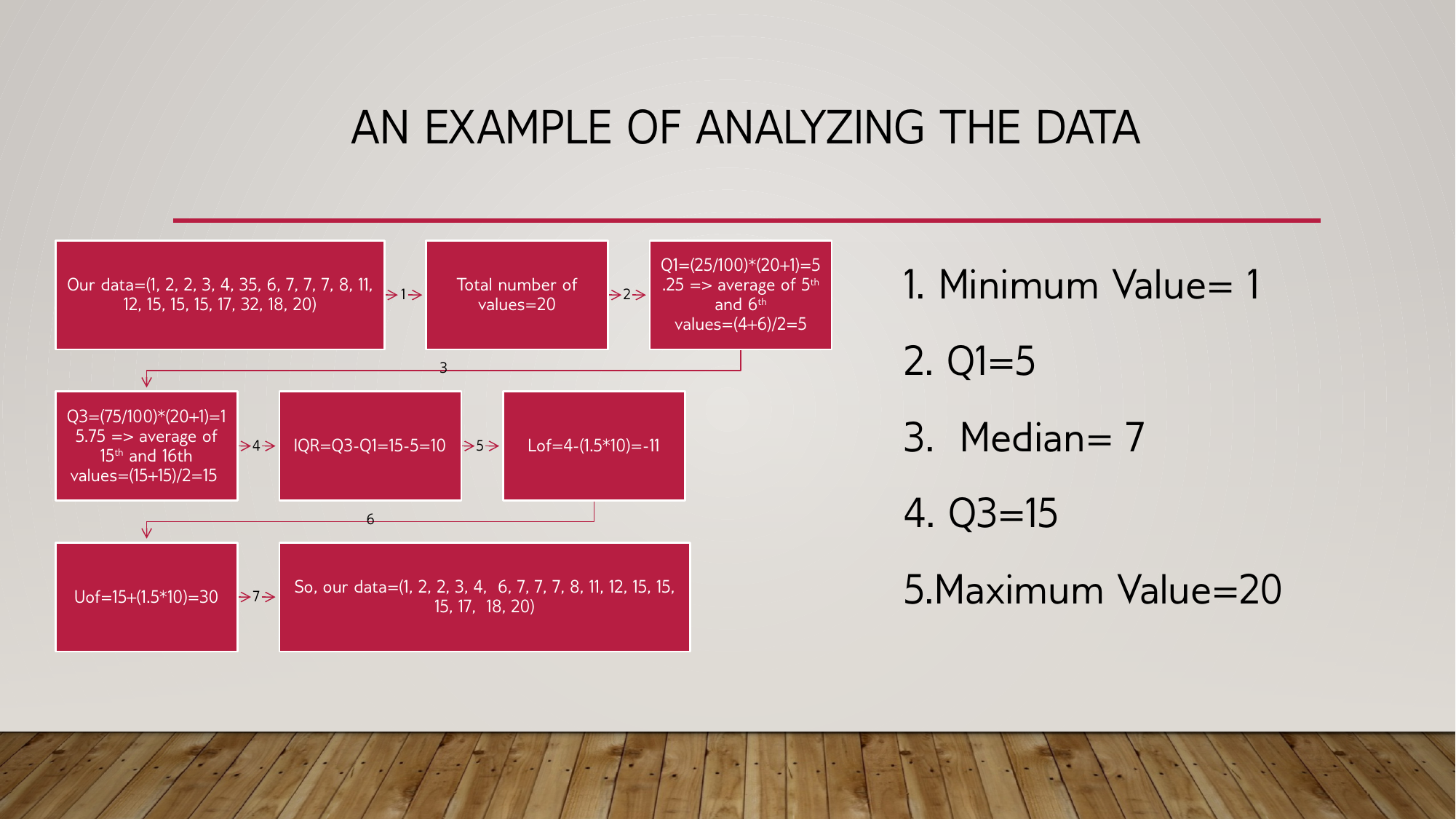

# An Example of analyzing the data
1
Our data=(1, 2, 2, 3, 4, 35, 6, 7, 7, 7, 8, 11, 12, 15, 15, 15, 17, 32, 18, 20)
2
Total number of values=20
3
Q1=(25/100)*(20+1)=5.25 => average of 5th and 6th values=(4+6)/2=5
4
Q3=(75/100)*(20+1)=15.75 => average of 15th and 16th values=(15+15)/2=15
5
IQR=Q3-Q1=15-5=10
6
Lof=4-(1.5*10)=-11
7
Uof=15+(1.5*10)=30
So, our data=(1, 2, 2, 3, 4,  6, 7, 7, 7, 8, 11, 12, 15, 15, 15, 17,  18, 20)
1. Minimum Value= 1
2. Q1=5
3.  Median= 7
4. Q3=15
5.Maximum Value=20